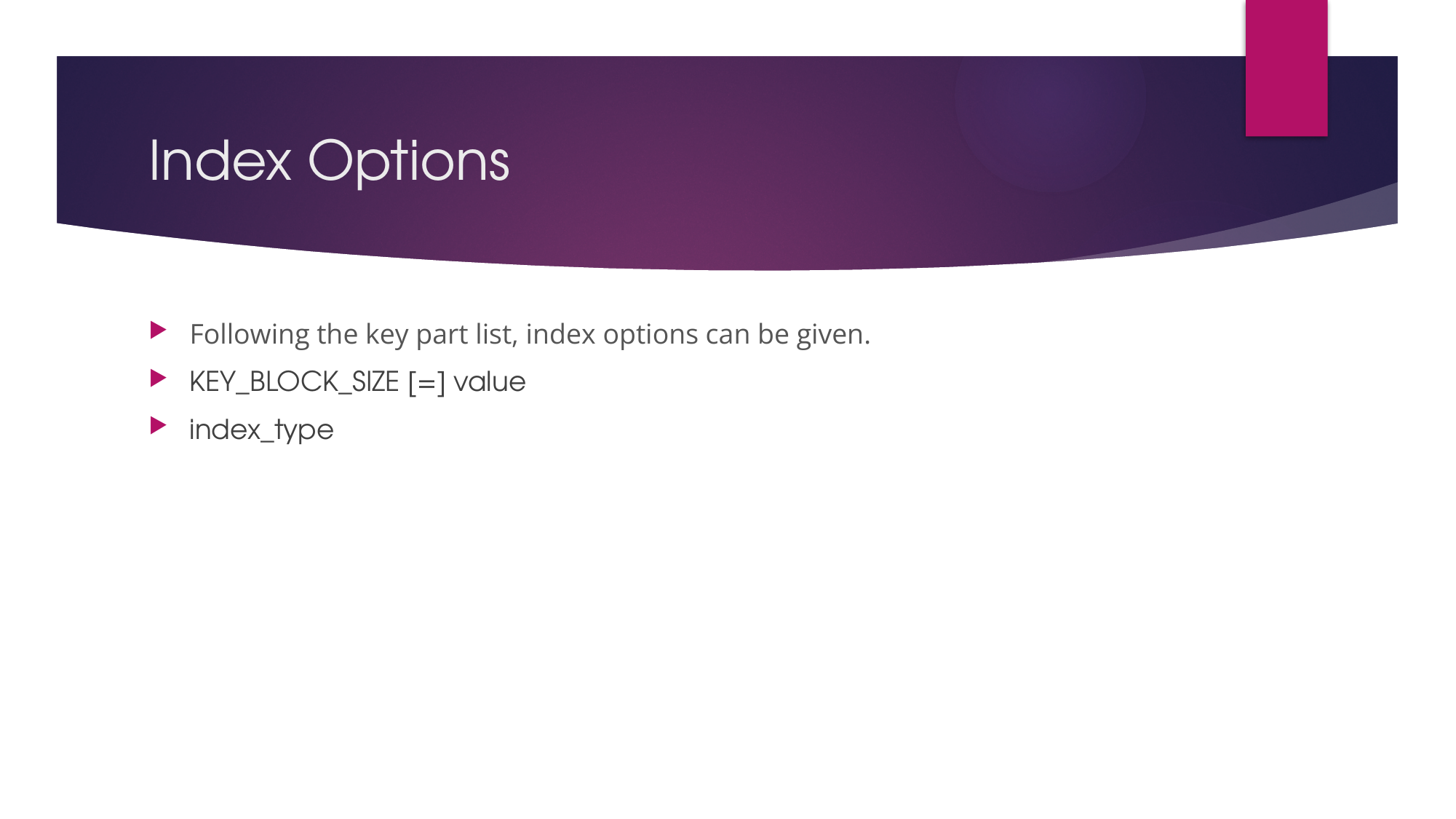

# Index Options
Following the key part list, index options can be given.
KEY_BLOCK_SIZE [=] value
index_type